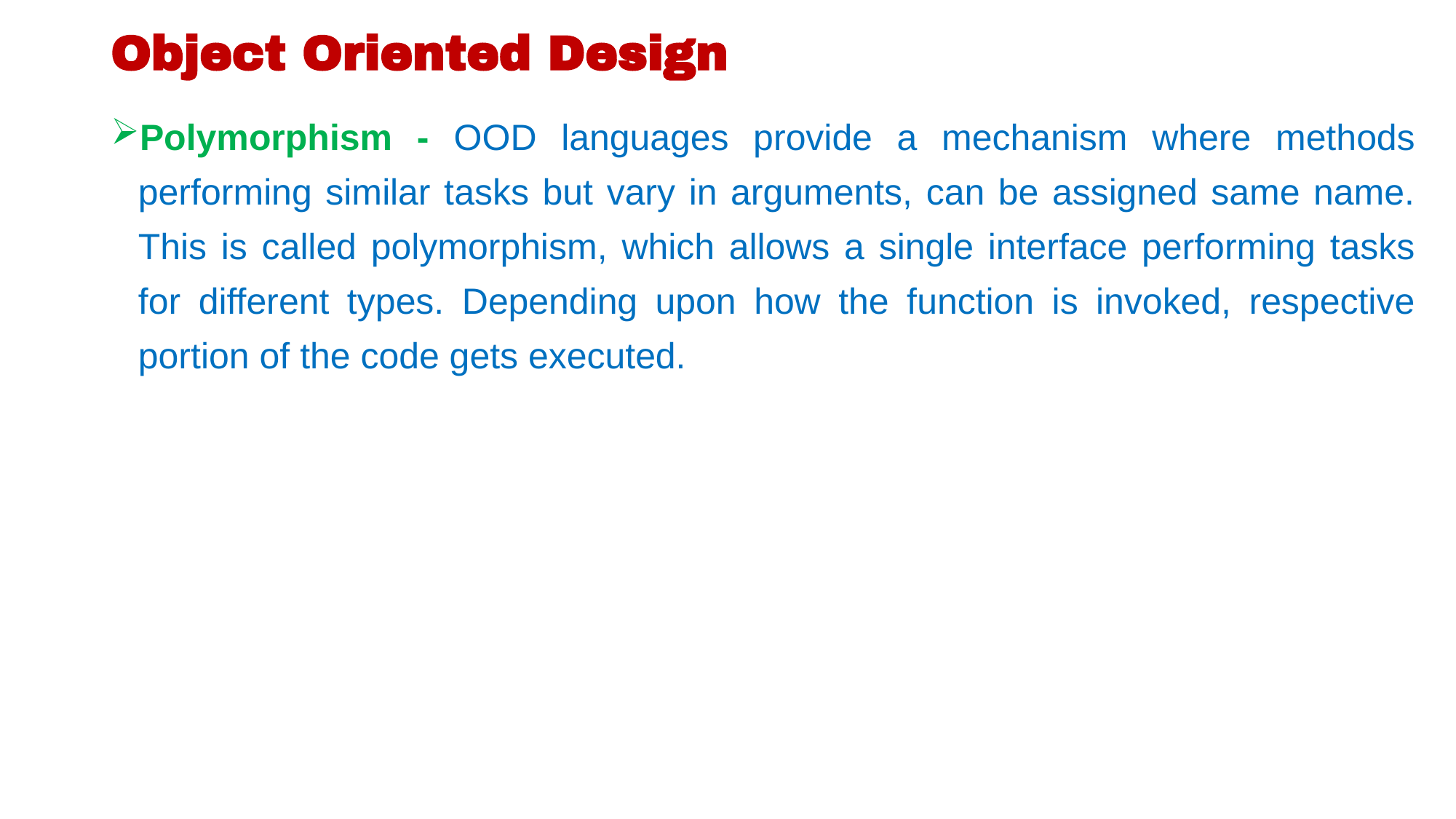

# Object Oriented Design
Polymorphism - OOD languages provide a mechanism where methods performing similar tasks but vary in arguments, can be assigned same name. This is called polymorphism, which allows a single interface performing tasks for different types. Depending upon how the function is invoked, respective portion of the code gets executed.